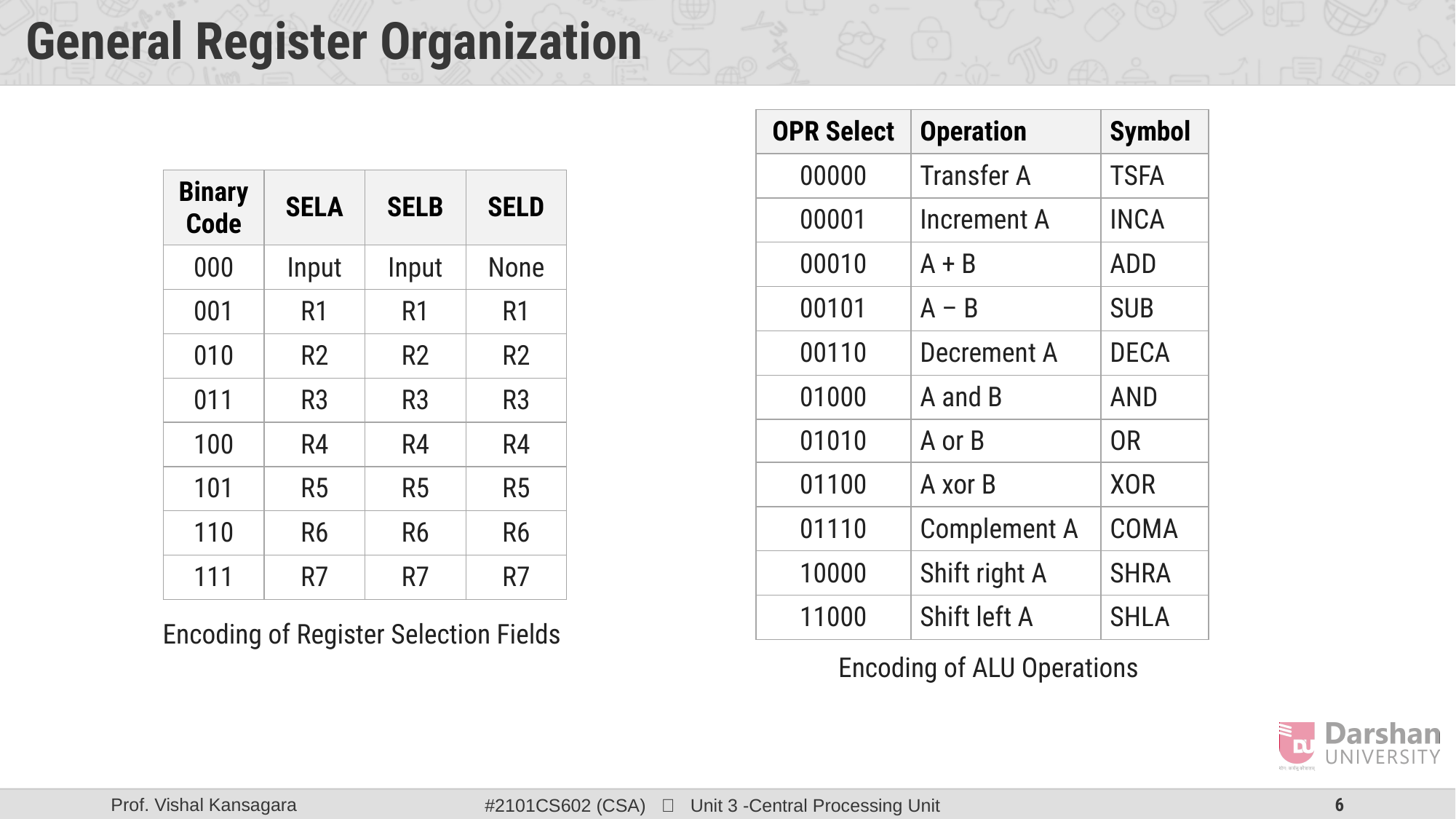

# General Register Organization
| OPR Select | Operation | Symbol |
| --- | --- | --- |
| 00000 | Transfer A | TSFA |
| 00001 | Increment A | INCA |
| 00010 | A + B | ADD |
| 00101 | A – B | SUB |
| 00110 | Decrement A | DECA |
| 01000 | A and B | AND |
| 01010 | A or B | OR |
| 01100 | A xor B | XOR |
| 01110 | Complement A | COMA |
| 10000 | Shift right A | SHRA |
| 11000 | Shift left A | SHLA |
| Binary Code | SELA | SELB | SELD |
| --- | --- | --- | --- |
| 000 | Input | Input | None |
| 001 | R1 | R1 | R1 |
| 010 | R2 | R2 | R2 |
| 011 | R3 | R3 | R3 |
| 100 | R4 | R4 | R4 |
| 101 | R5 | R5 | R5 |
| 110 | R6 | R6 | R6 |
| 111 | R7 | R7 | R7 |
Encoding of Register Selection Fields
Encoding of ALU Operations